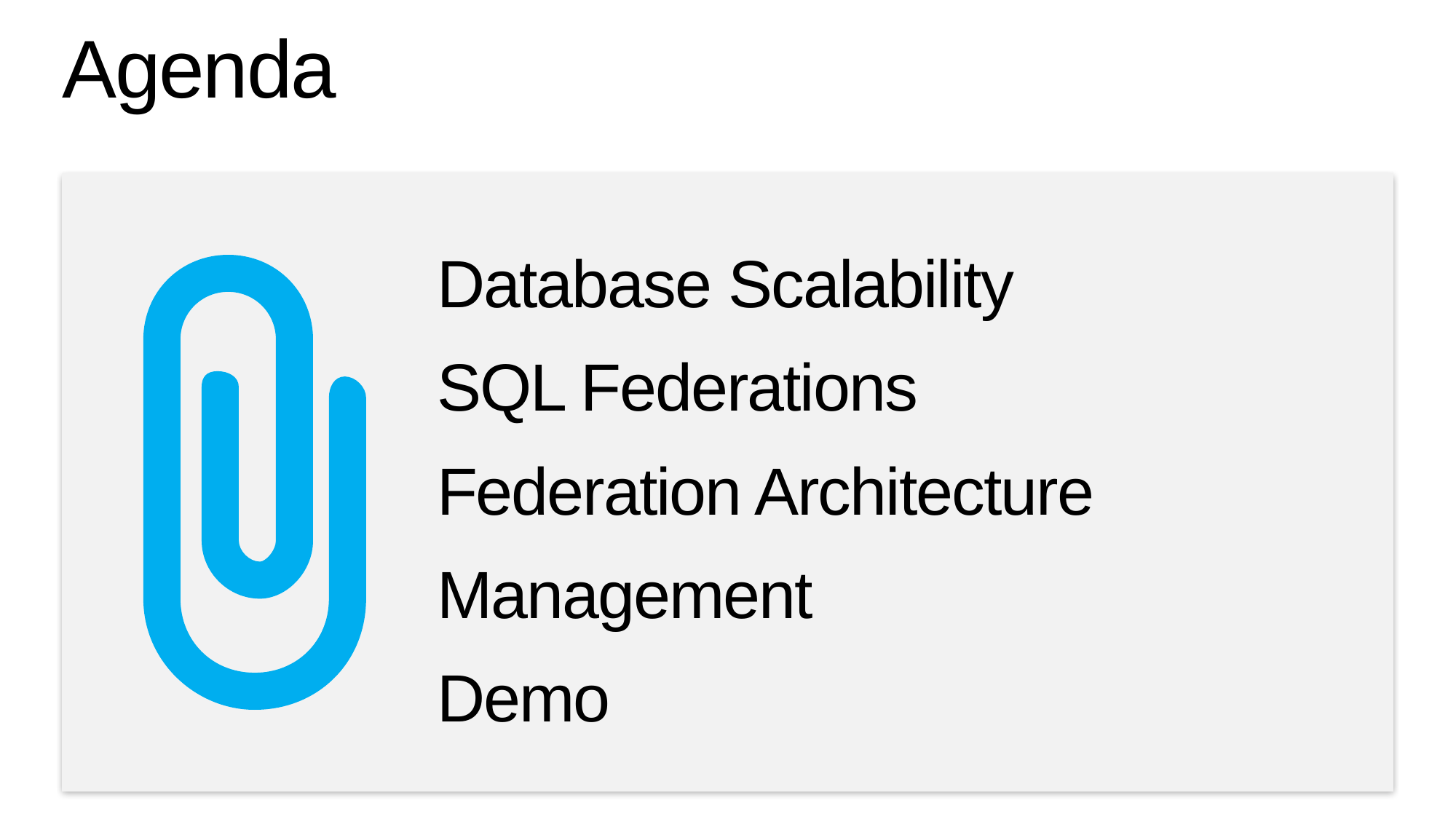

# Agenda
Database Scalability
SQL Federations
Federation Architecture
Management
Demo